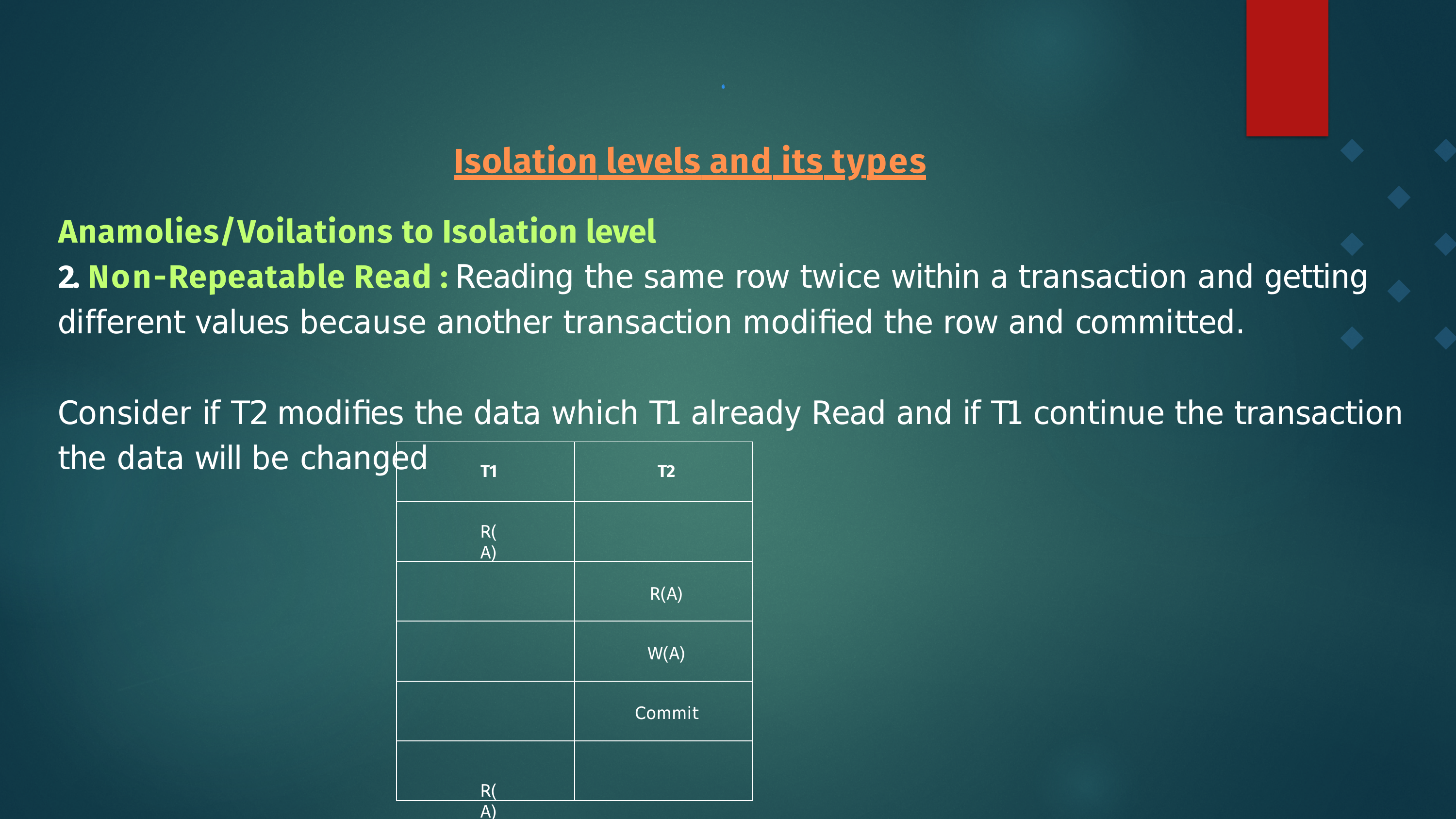

Isolation levels and its types
Anamolies/Voilations to Isolation level
2. Non-Repeatable Read : Reading the same row twice within a transaction and getting different values because another transaction modified the row and committed.

Consider if T2 modifies the data which T1 already Read and if T1 continue the transaction the data will be changed

|  |  |
| --- | --- |
|  |  |
|  |  |
|  |  |
|  |  |
|  |  |
T1

R(A)

R(A)
T2

R(A)

W(A)

Commit